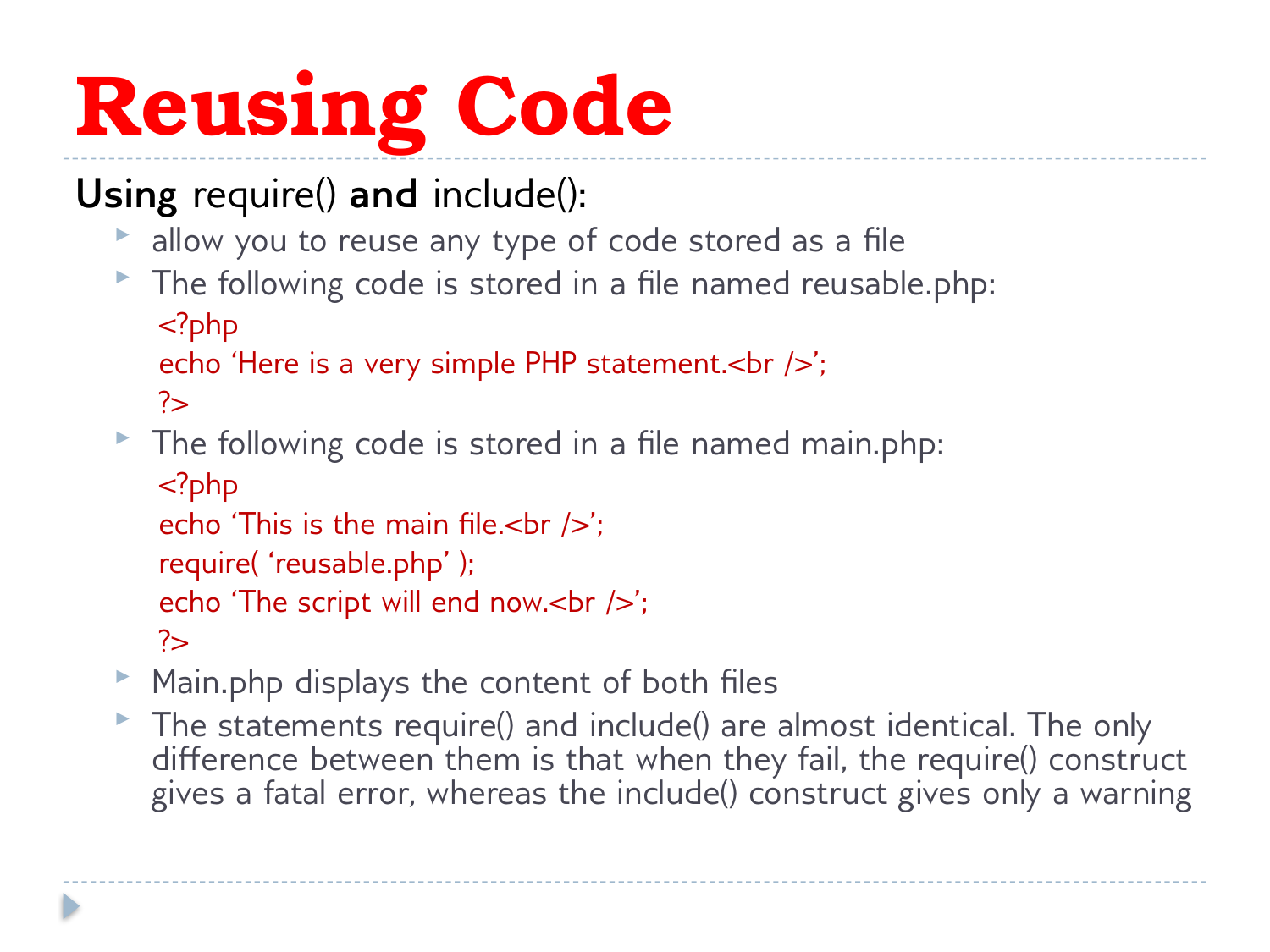

# Reusing Code
Using require() and include():
allow you to reuse any type of code stored as a file
The following code is stored in a file named reusable.php:
<?php
echo ‘Here is a very simple PHP statement.<br />’;
?>
The following code is stored in a file named main.php:
<?php
echo ‘This is the main file.<br />’;
require( ‘reusable.php’ );
echo ‘The script will end now.<br />’;
?>
Main.php displays the content of both files
The statements require() and include() are almost identical. The only difference between them is that when they fail, the require() construct gives a fatal error, whereas the include() construct gives only a warning